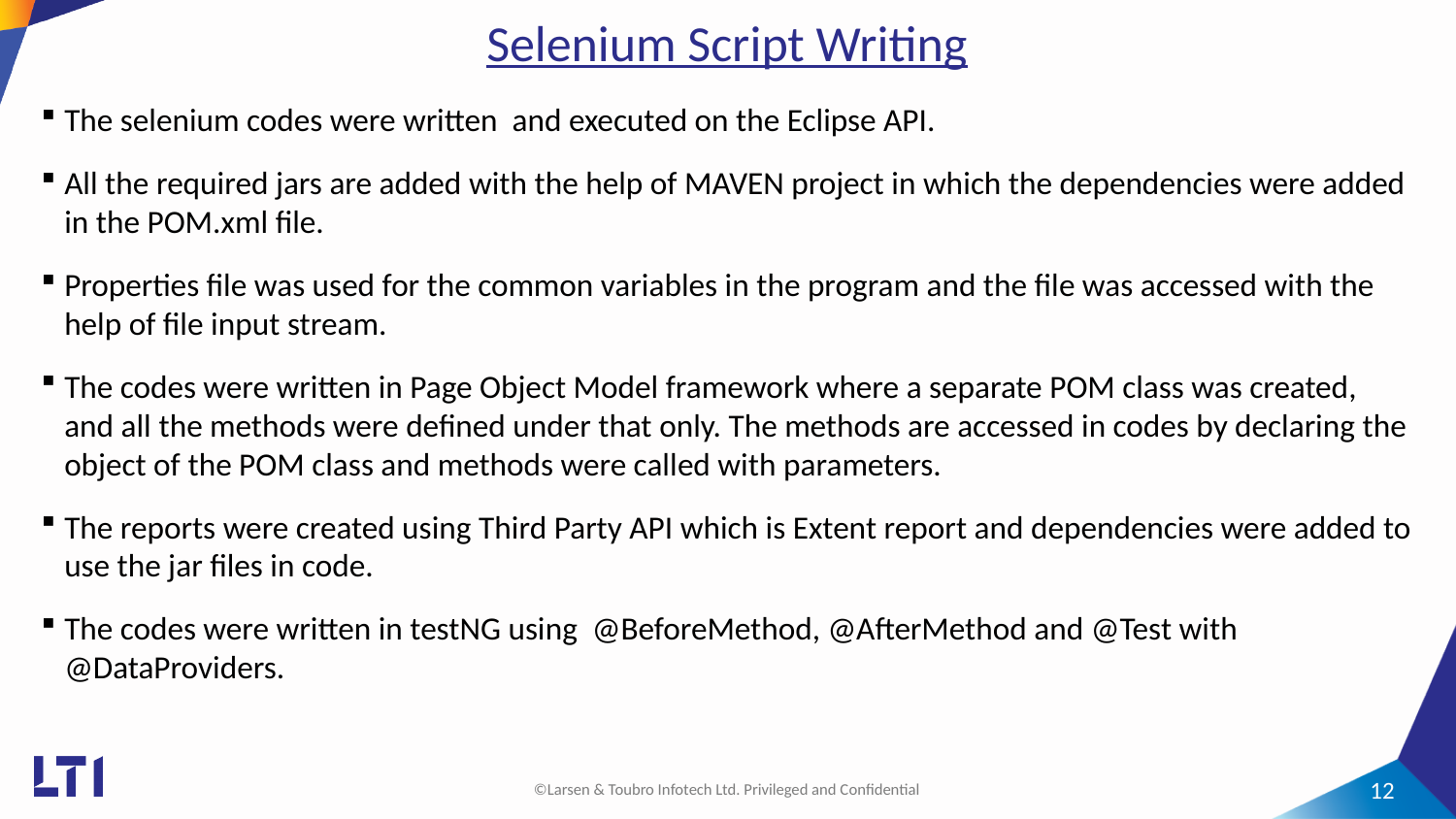

# Selenium Script Writing
The selenium codes were written  and executed on the Eclipse API.
All the required jars are added with the help of MAVEN project in which the dependencies were added in the POM.xml file.
Properties file was used for the common variables in the program and the file was accessed with the help of file input stream.
The codes were written in Page Object Model framework where a separate POM class was created, and all the methods were defined under that only. The methods are accessed in codes by declaring the object of the POM class and methods were called with parameters.
The reports were created using Third Party API which is Extent report and dependencies were added to use the jar files in code.
The codes were written in testNG using  @BeforeMethod, @AfterMethod and @Test with @DataProviders.